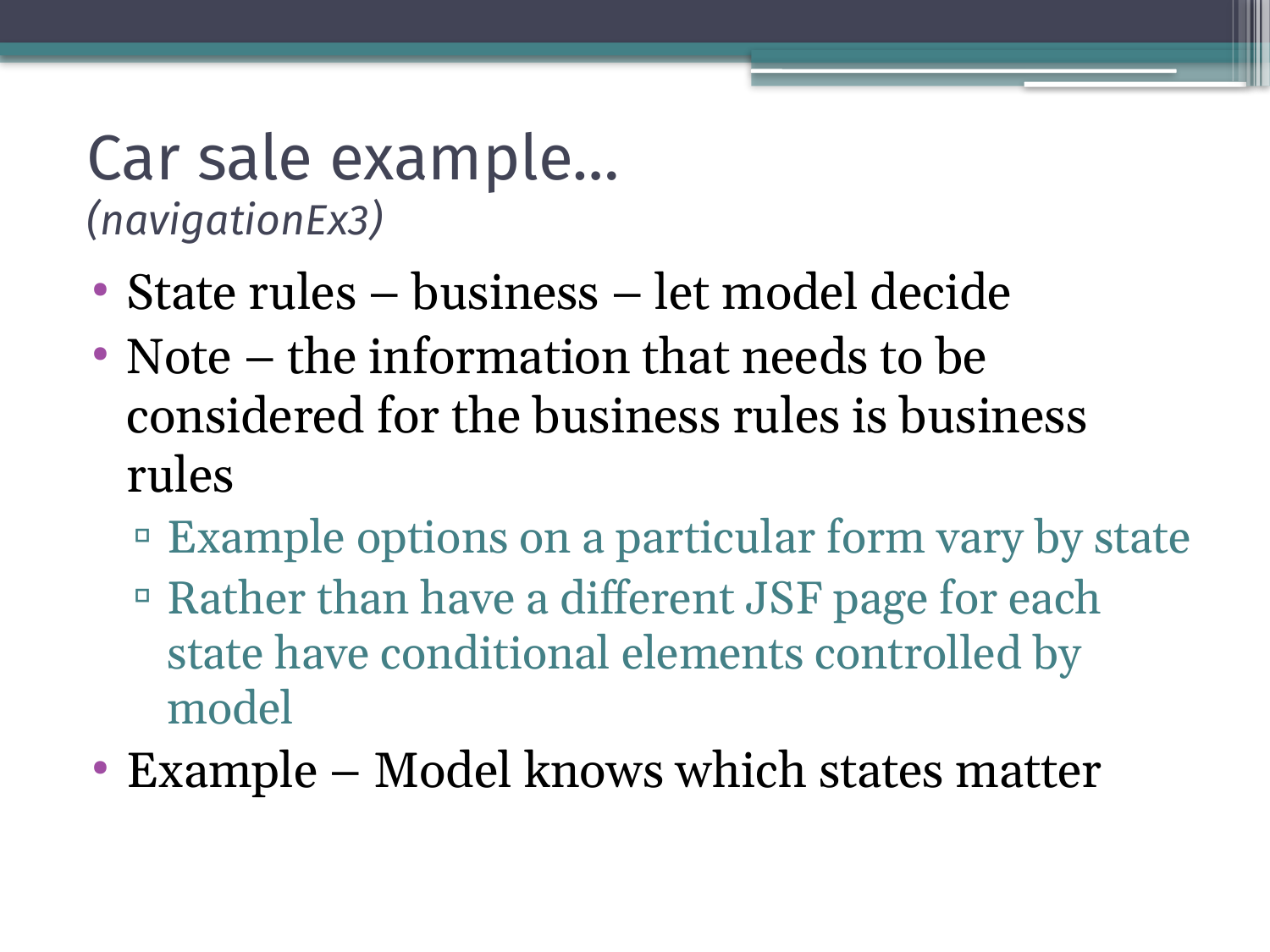

# Car sale example… (navigationEx3)
State rules – business – let model decide
Note – the information that needs to be considered for the business rules is business rules
Example options on a particular form vary by state
Rather than have a different JSF page for each state have conditional elements controlled by model
Example – Model knows which states matter